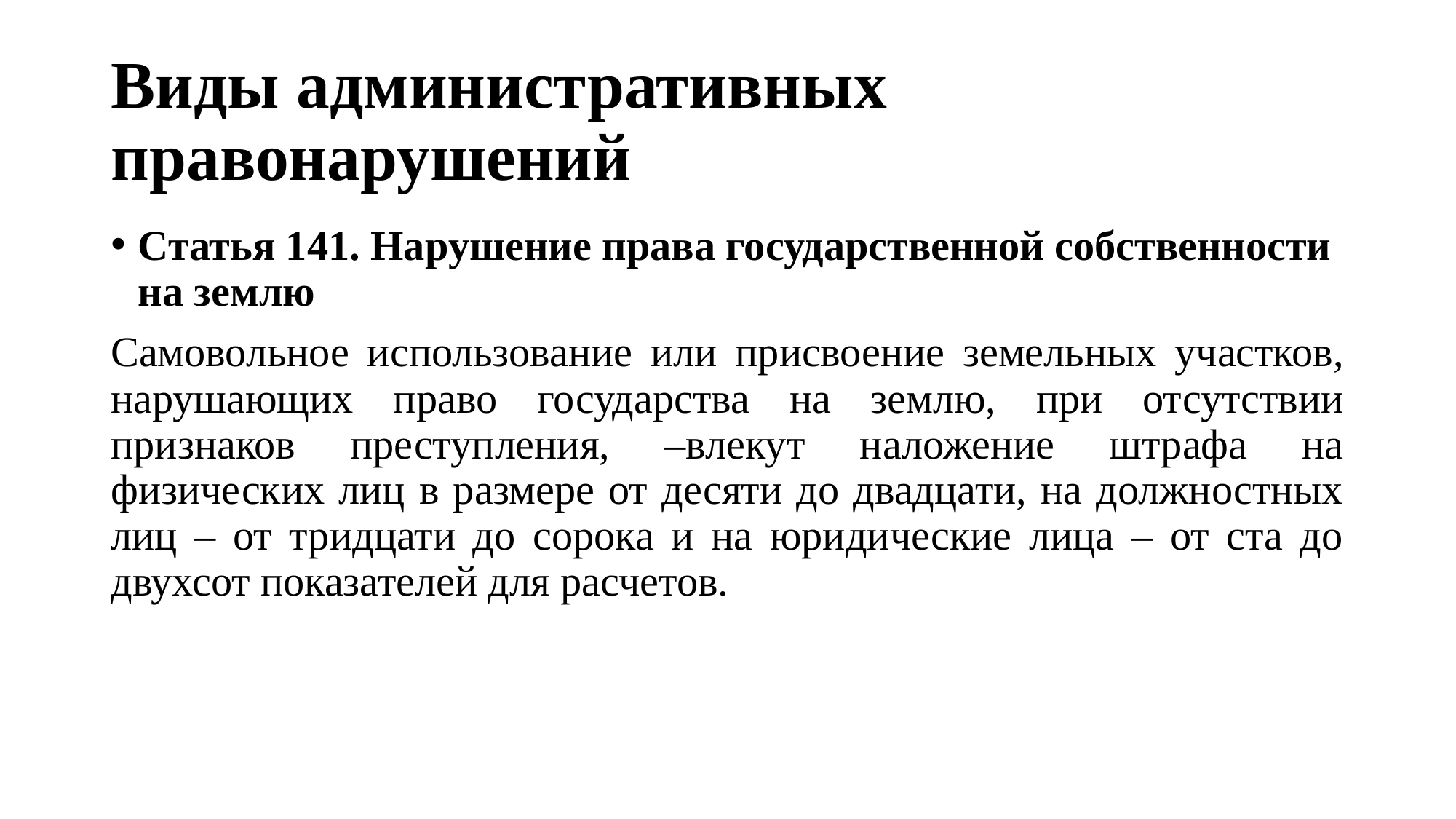

# Виды административных правонарушений
Статья 141. Нарушение права государственной собственности на землю
Самовольное использование или присвоение земельных участков, нарушающих право государства на землю, при отсутствии признаков преступления, –влекут наложение штрафа на физических лиц в размере от десяти до двадцати, на должностных лиц – от тридцати до сорока и на юридические лица – от ста до двухсот показателей для расчетов.